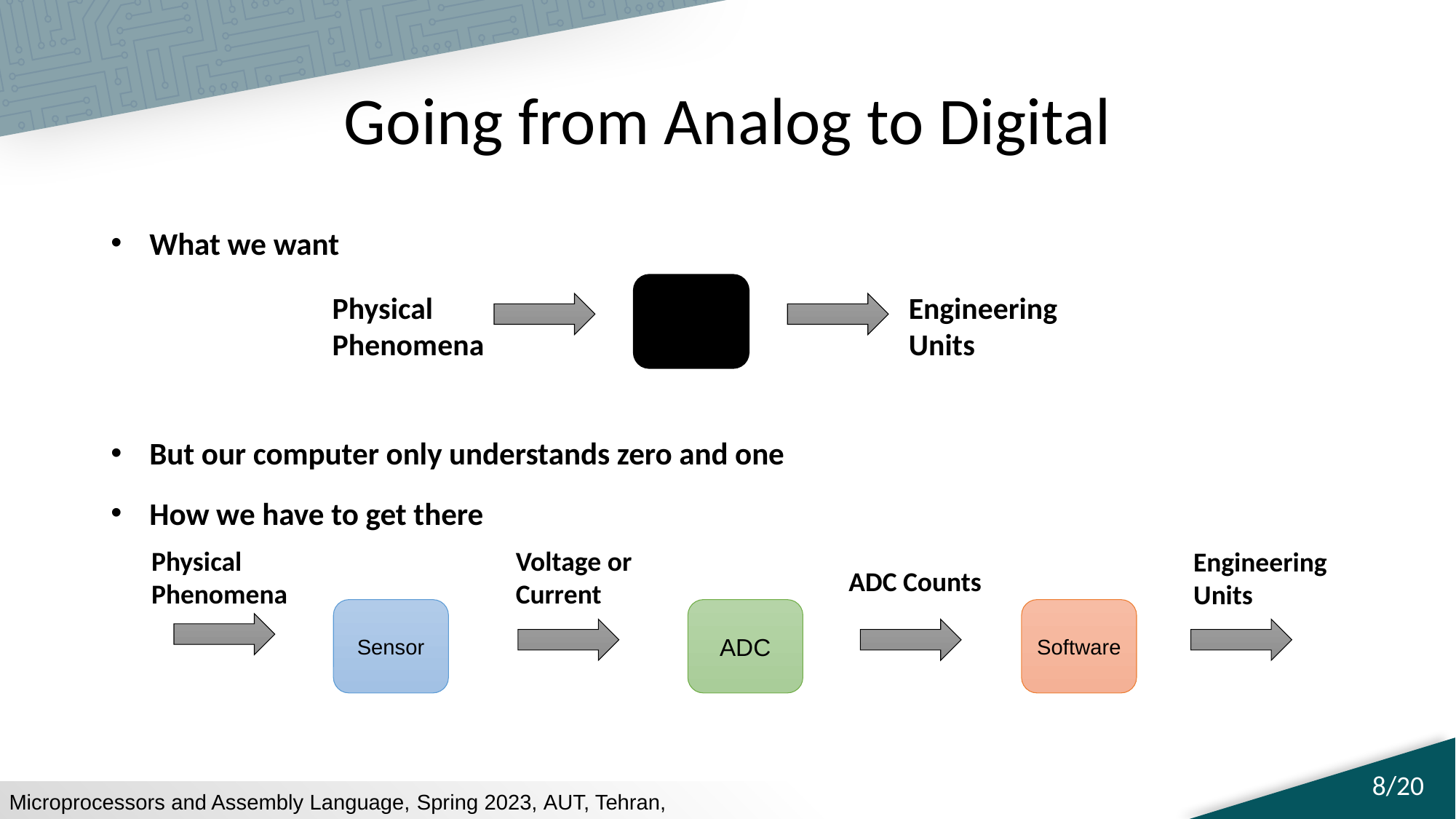

# Going from Analog to Digital
What we want

But our computer only understands zero and one
How we have to get there

Engineering Units
Physical
Phenomena

Physical
Phenomena
Voltage or
Current
Engineering Units
ADC Counts
ADC
Software
Sensor

8/20